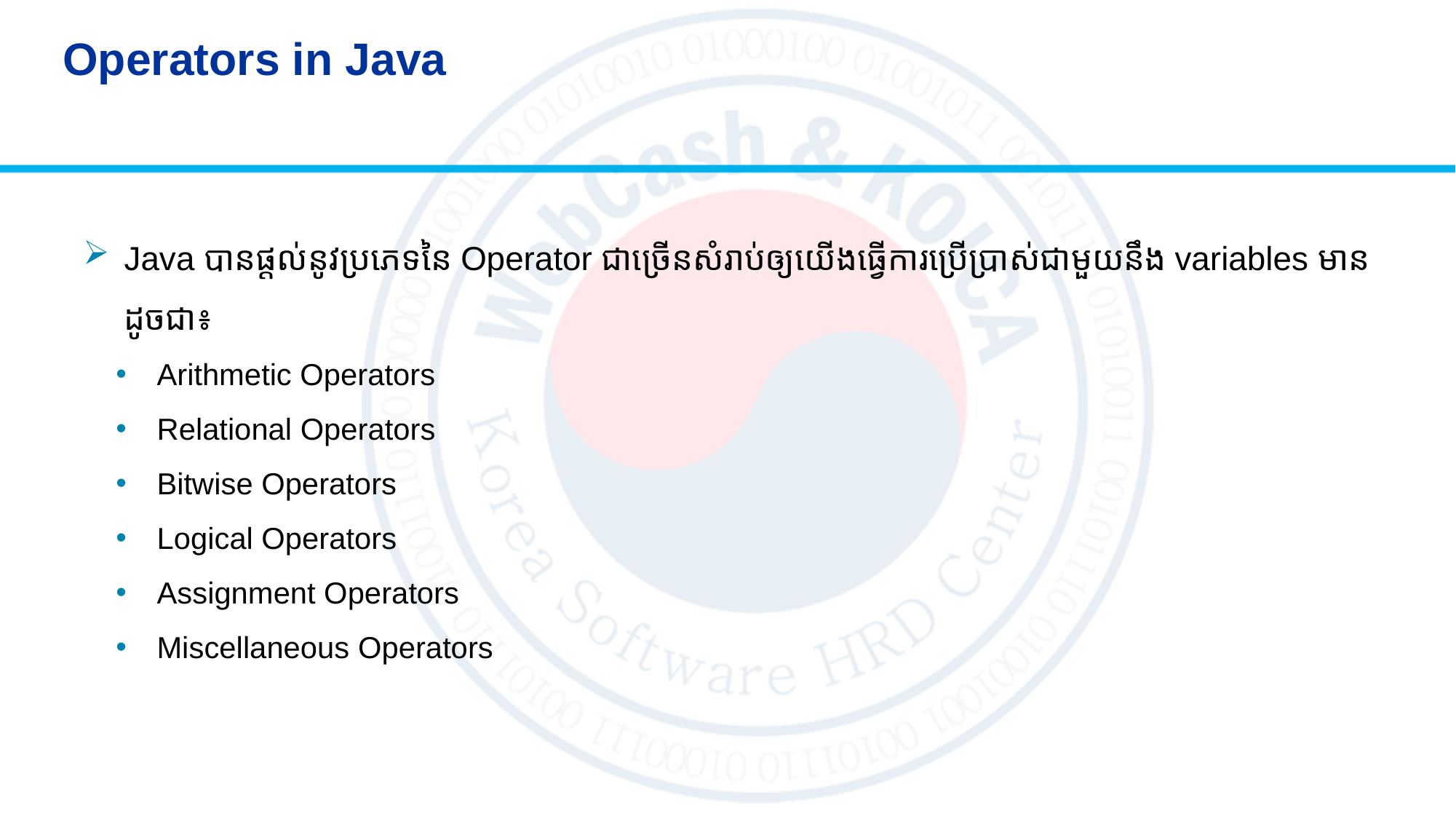

# Operators in Java
Java បានផ្ដល់នូវប្រភេទនៃ​ Operator ជាច្រើនសំរាប់ឲ្យយើងធ្វើការប្រើប្រាស់ជាមួយនឹង variables​ មានដូចជា៖
Arithmetic Operators
Relational Operators
Bitwise Operators
Logical Operators
Assignment Operators
Miscellaneous Operators